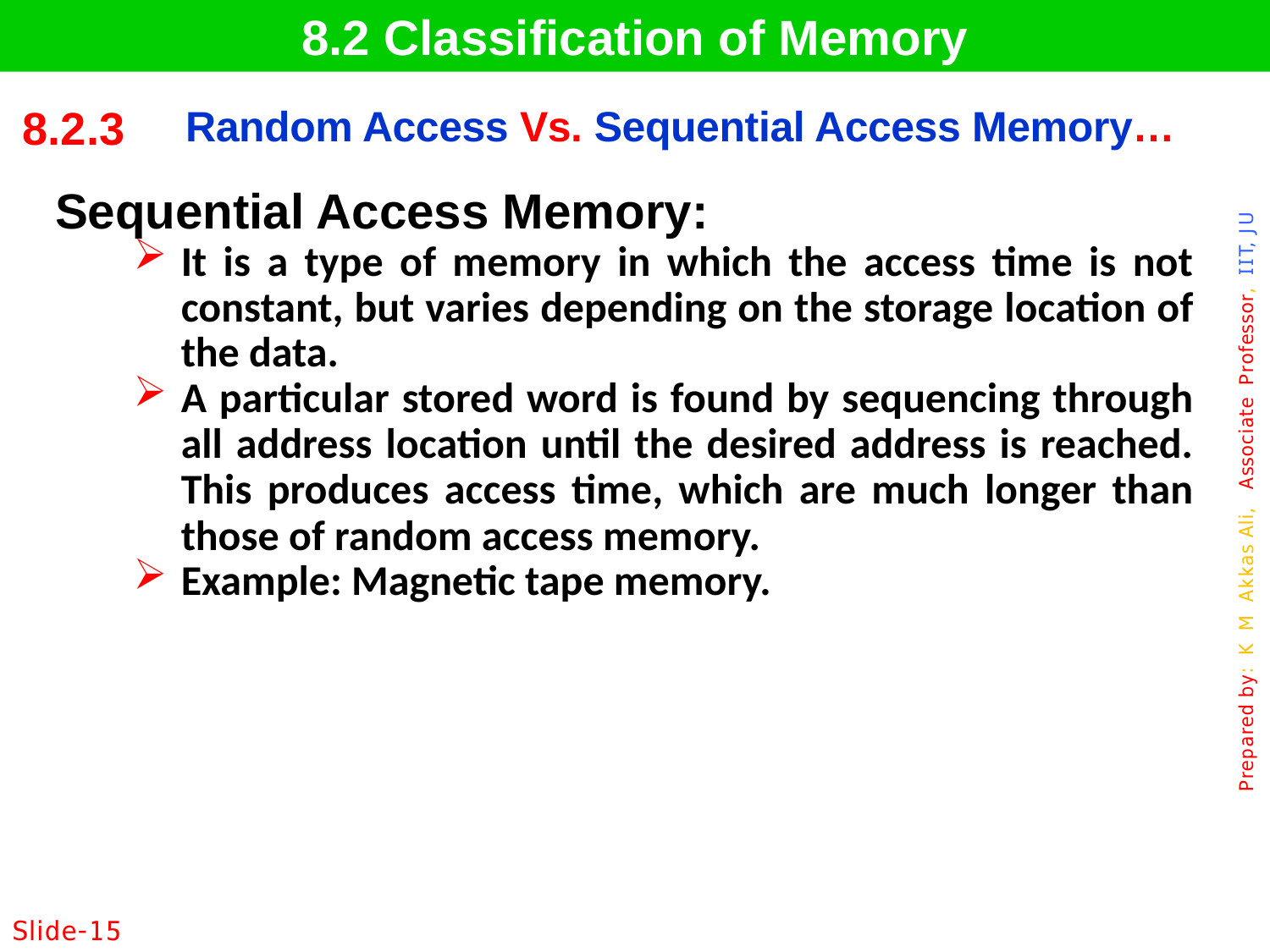

8.2 Classification of Memory
| 8.2.3 | Random Access Vs. Sequential Access Memory… |
| --- | --- |
Sequential Access Memory:
It is a type of memory in which the access time is not constant, but varies depending on the storage location of the data.
A particular stored word is found by sequencing through all address location until the desired address is reached. This produces access time, which are much longer than those of random access memory.
Example: Magnetic tape memory.
Slide-15